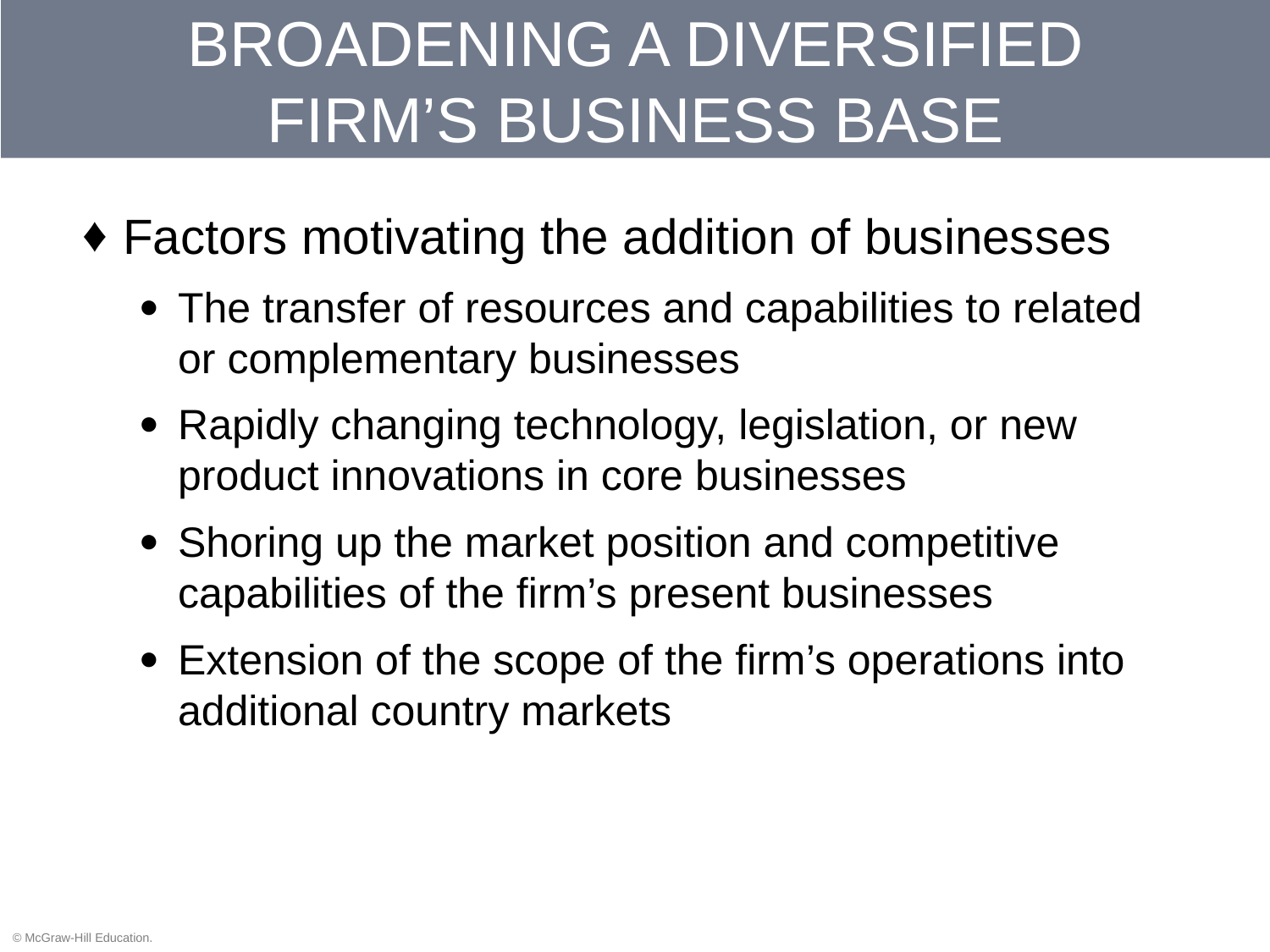

# BROADENING A DIVERSIFIED FIRM’S BUSINESS BASE
Factors motivating the addition of businesses
The transfer of resources and capabilities to related or complementary businesses
Rapidly changing technology, legislation, or new product innovations in core businesses
Shoring up the market position and competitive capabilities of the firm’s present businesses
Extension of the scope of the firm’s operations into additional country markets